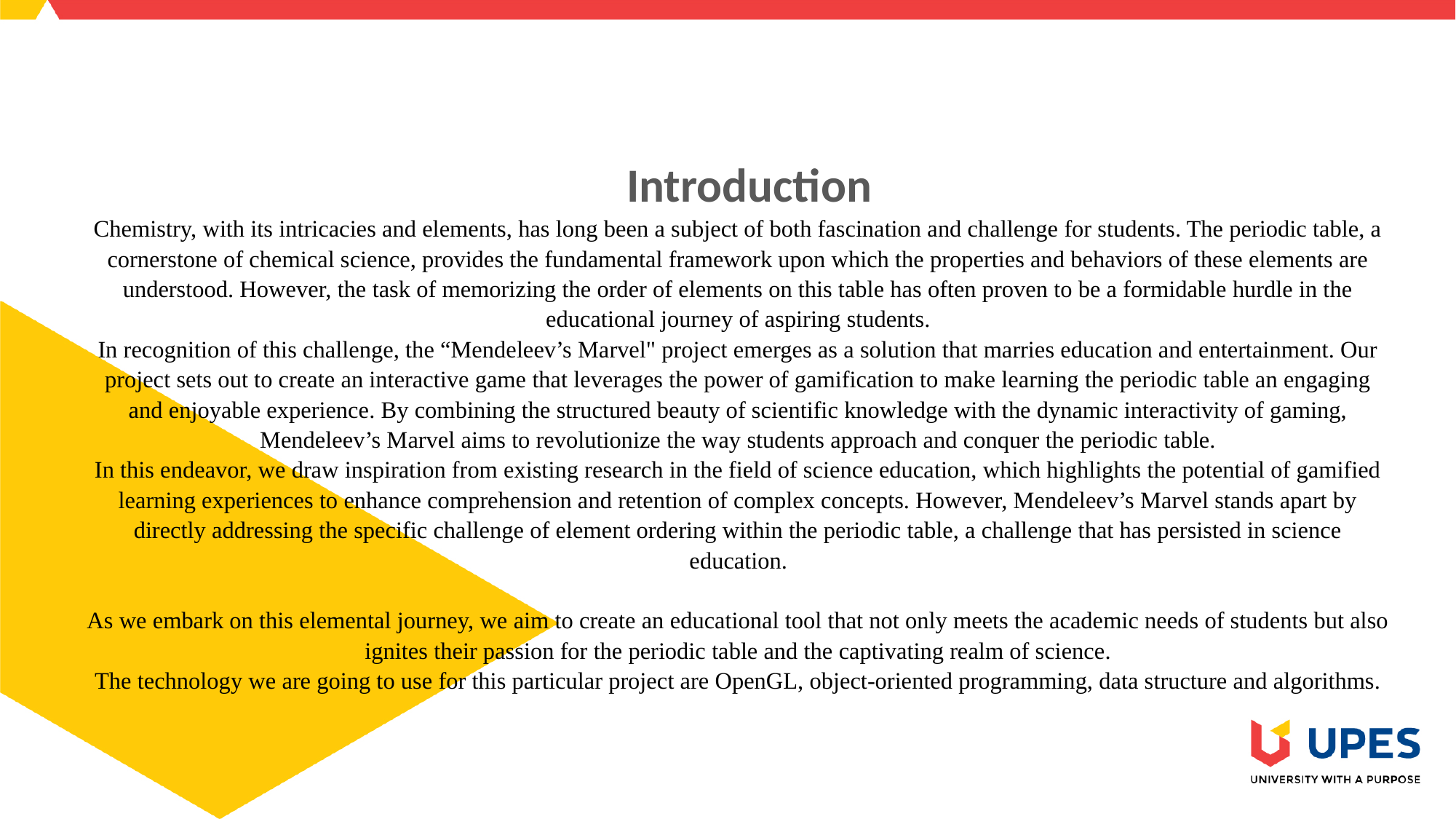

# Introduction Chemistry, with its intricacies and elements, has long been a subject of both fascination and challenge for students. The periodic table, a cornerstone of chemical science, provides the fundamental framework upon which the properties and behaviors of these elements are understood. However, the task of memorizing the order of elements on this table has often proven to be a formidable hurdle in the educational journey of aspiring students. In recognition of this challenge, the “Mendeleev’s Marvel" project emerges as a solution that marries education and entertainment. Our project sets out to create an interactive game that leverages the power of gamification to make learning the periodic table an engaging and enjoyable experience. By combining the structured beauty of scientific knowledge with the dynamic interactivity of gaming, Mendeleev’s Marvel aims to revolutionize the way students approach and conquer the periodic table. In this endeavor, we draw inspiration from existing research in the field of science education, which highlights the potential of gamified learning experiences to enhance comprehension and retention of complex concepts. However, Mendeleev’s Marvel stands apart by directly addressing the specific challenge of element ordering within the periodic table, a challenge that has persisted in science education. As we embark on this elemental journey, we aim to create an educational tool that not only meets the academic needs of students but also ignites their passion for the periodic table and the captivating realm of science. The technology we are going to use for this particular project are OpenGL, object-oriented programming, data structure and algorithms.